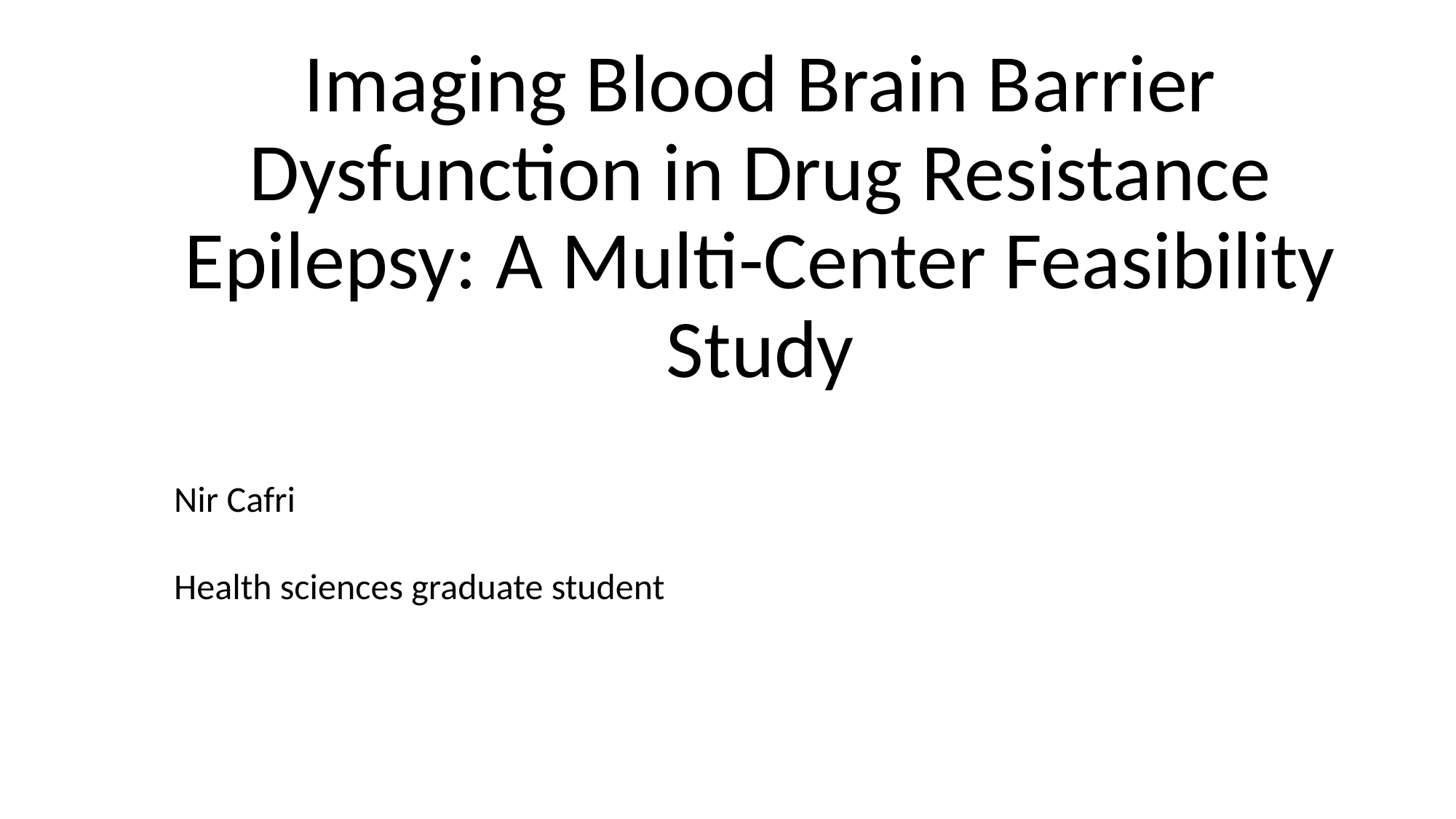

# Imaging Blood Brain Barrier Dysfunction in Drug Resistance Epilepsy: A Multi-Center Feasibility Study
Nir Cafri

Health sciences graduate student